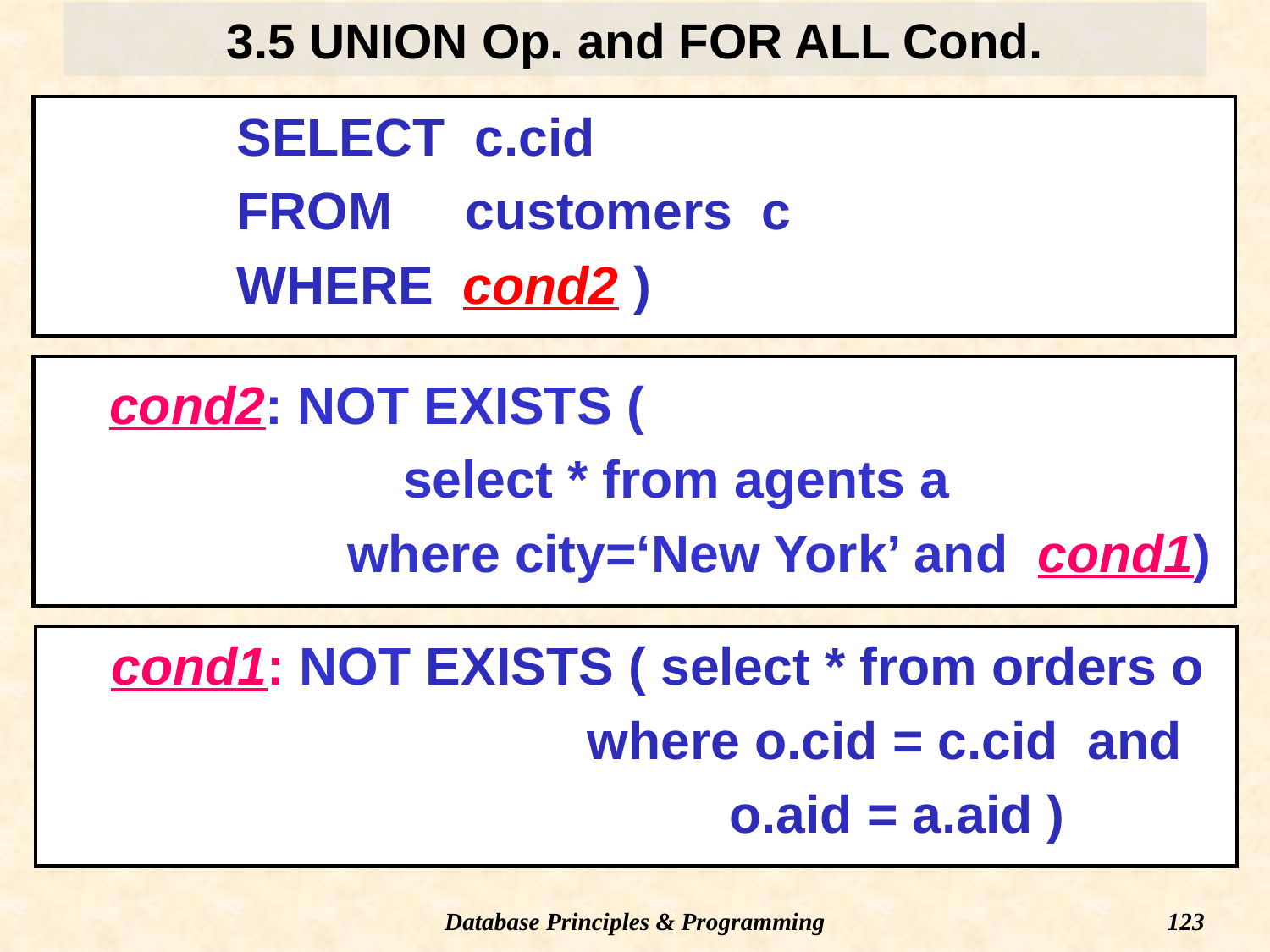

# 3.5 UNION Op. and FOR ALL Cond.
SELECT  c.cid
FROM     customers  c
WHERE  cond2 )
cond2: NOT EXISTS (
			select * from agents a
			where city=‘New York’ and  cond1)
cond1: NOT EXISTS ( select * from orders o
			where o.cid = c.cid  and
				 o.aid = a.aid )

Database Principles & Programming
123